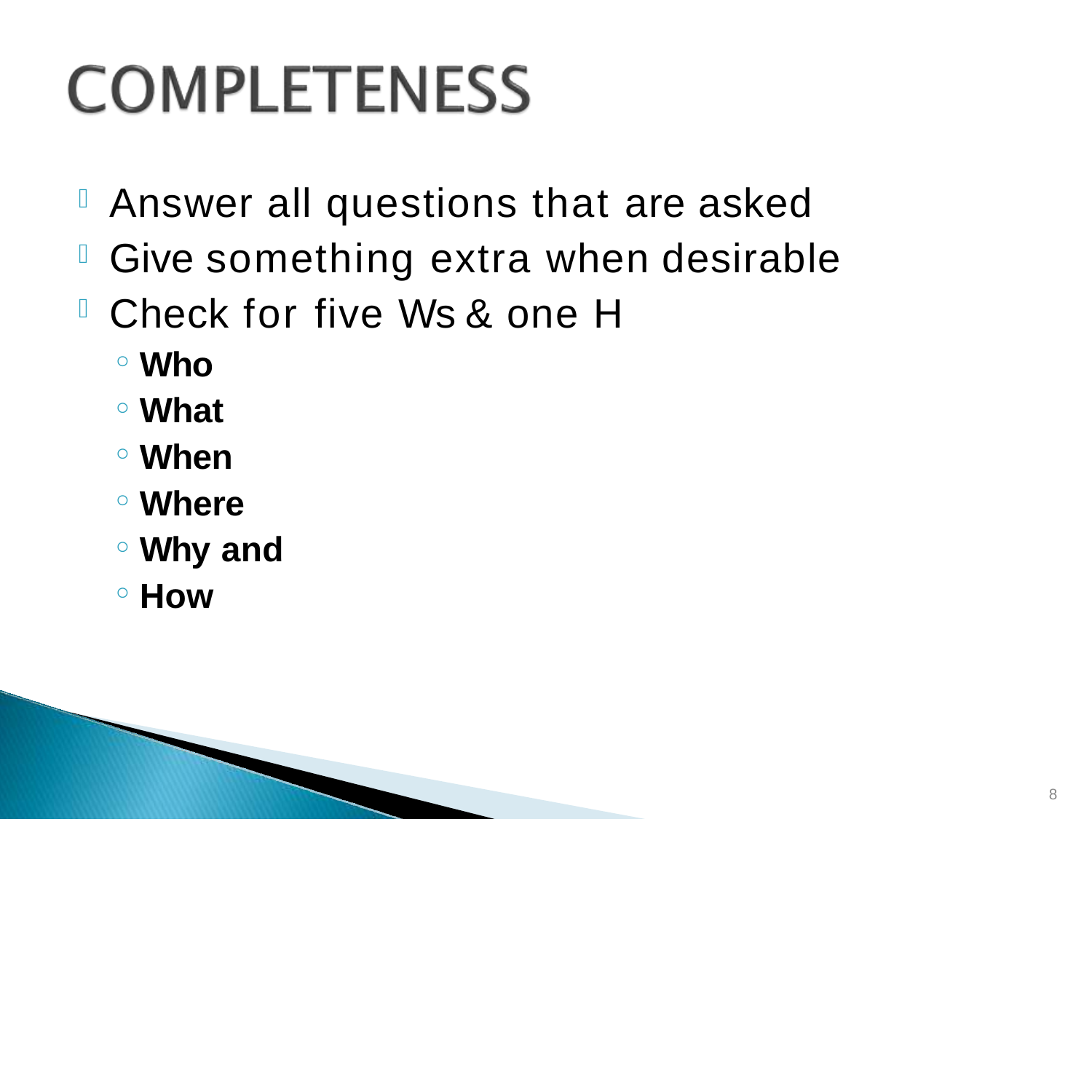

# Answer all questions that are asked
Give something extra when desirable
Check for five Ws & one H
Who
What
When
Where
Why and
How
8